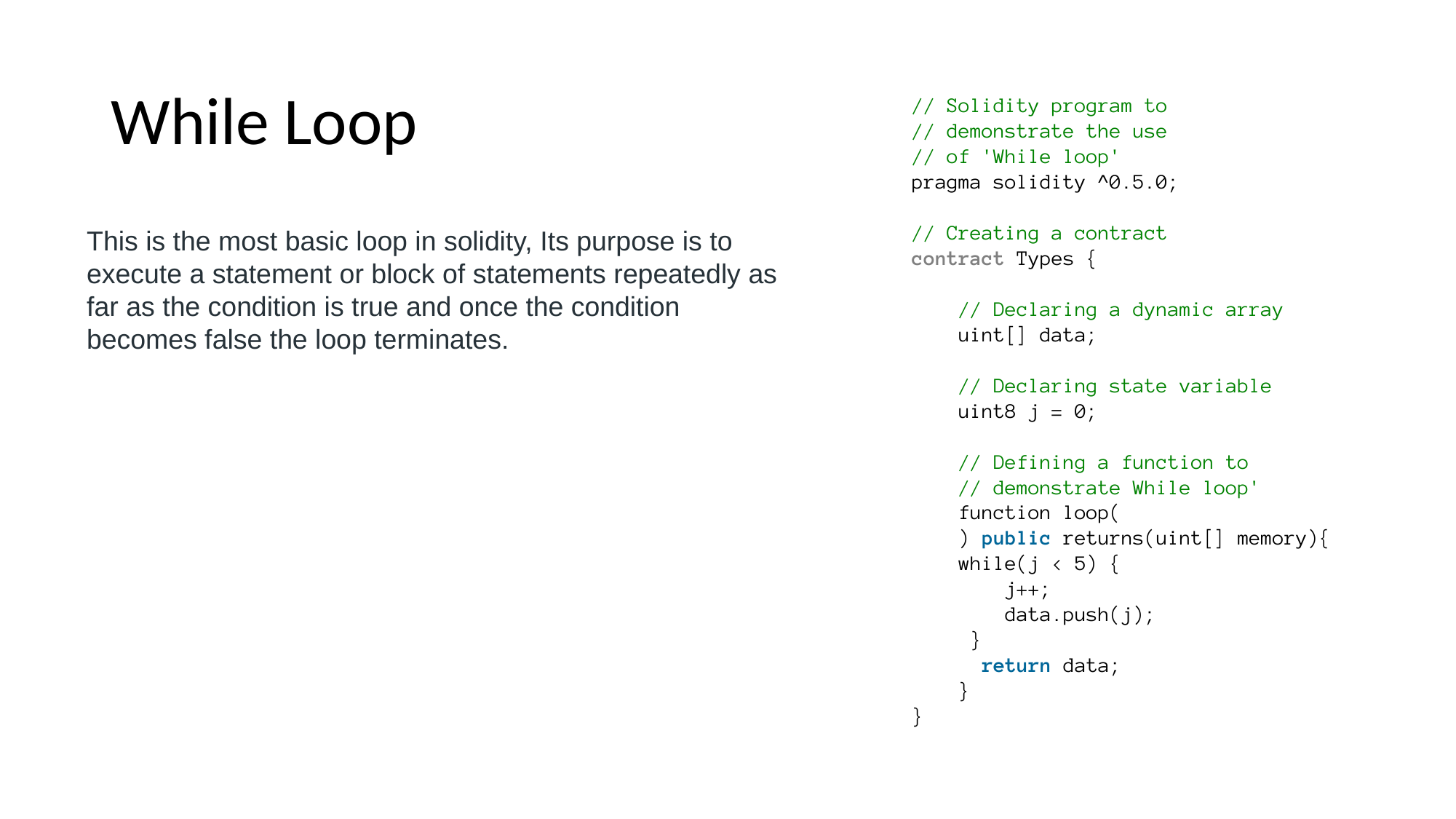

# While Loop
// Solidity program to
// demonstrate the use
// of 'While loop'
pragma solidity ^0.5.0;

// Creating a contract
contract Types {

    // Declaring a dynamic array
    uint[] data;

    // Declaring state variable
    uint8 j = 0;

    // Defining a function to
    // demonstrate While loop'
    function loop(
    ) public returns(uint[] memory){
    while(j < 5) {
        j++;
        data.push(j);
     }
      return data;
    }
}
This is the most basic loop in solidity, Its purpose is to execute a statement or block of statements repeatedly as far as the condition is true and once the condition becomes false the loop terminates.